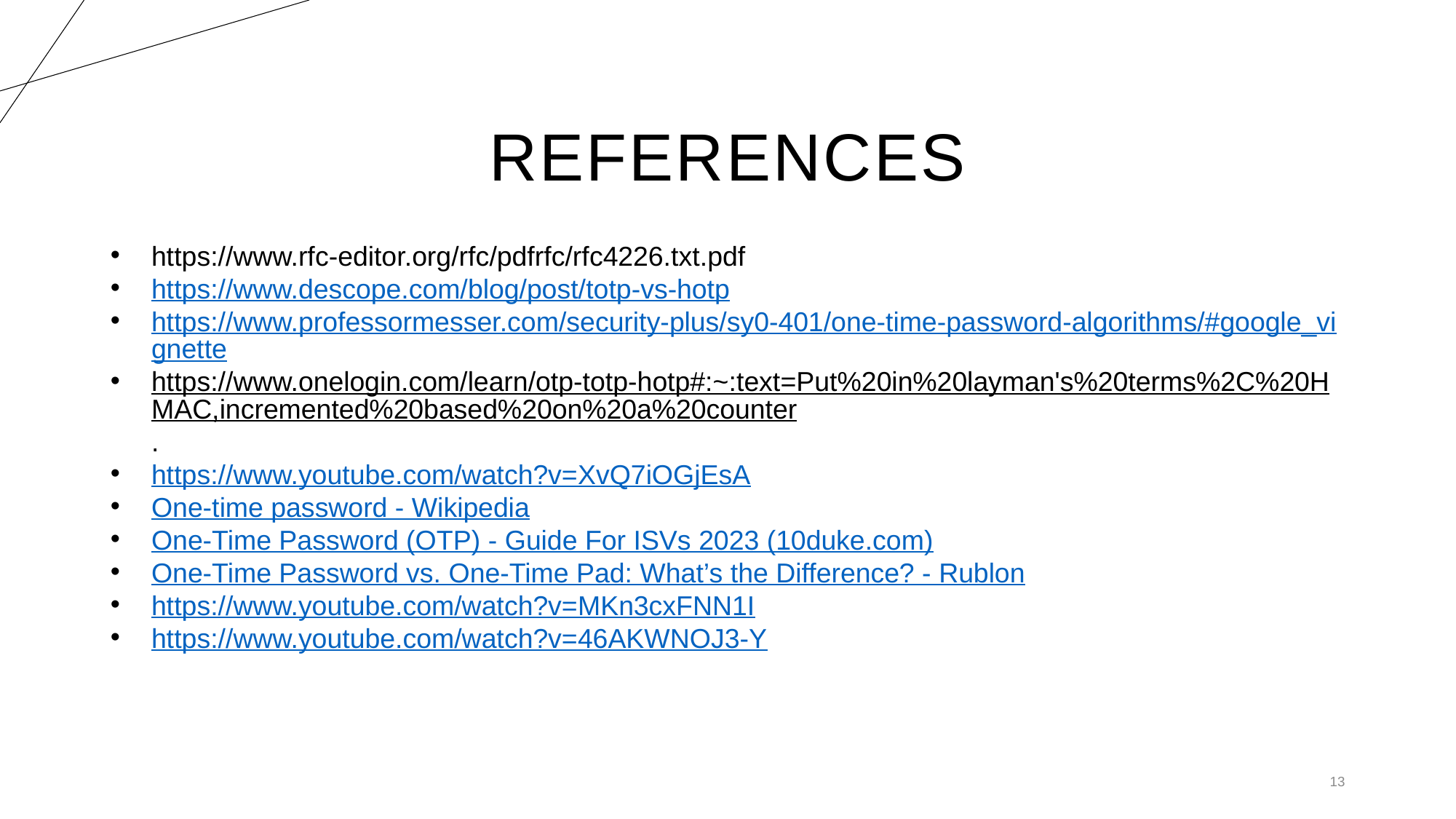

# References
https://www.rfc-editor.org/rfc/pdfrfc/rfc4226.txt.pdf
https://www.descope.com/blog/post/totp-vs-hotp
https://www.professormesser.com/security-plus/sy0-401/one-time-password-algorithms/#google_vignette
https://www.onelogin.com/learn/otp-totp-hotp#:~:text=Put%20in%20layman's%20terms%2C%20HMAC,incremented%20based%20on%20a%20counter.
https://www.youtube.com/watch?v=XvQ7iOGjEsA
One-time password - Wikipedia
One-Time Password (OTP) - Guide For ISVs 2023 (10duke.com)
One-Time Password vs. One-Time Pad: What’s the Difference? - Rublon
https://www.youtube.com/watch?v=MKn3cxFNN1I
https://www.youtube.com/watch?v=46AKWNOJ3-Y

13